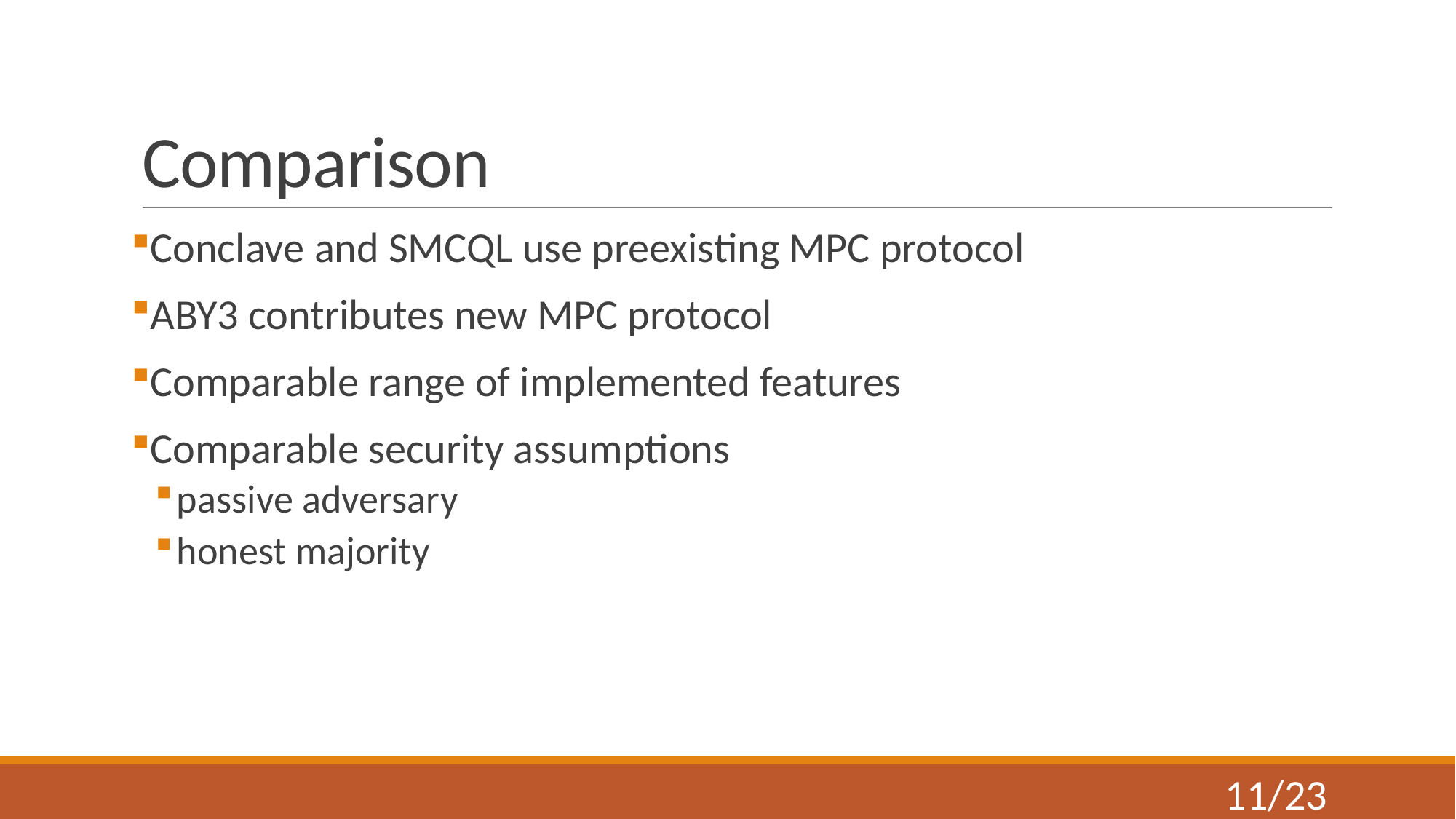

# Comparison
Conclave and SMCQL use preexisting MPC protocol
ABY3 contributes new MPC protocol
Comparable range of implemented features
Comparable security assumptions
passive adversary
honest majority
11/23